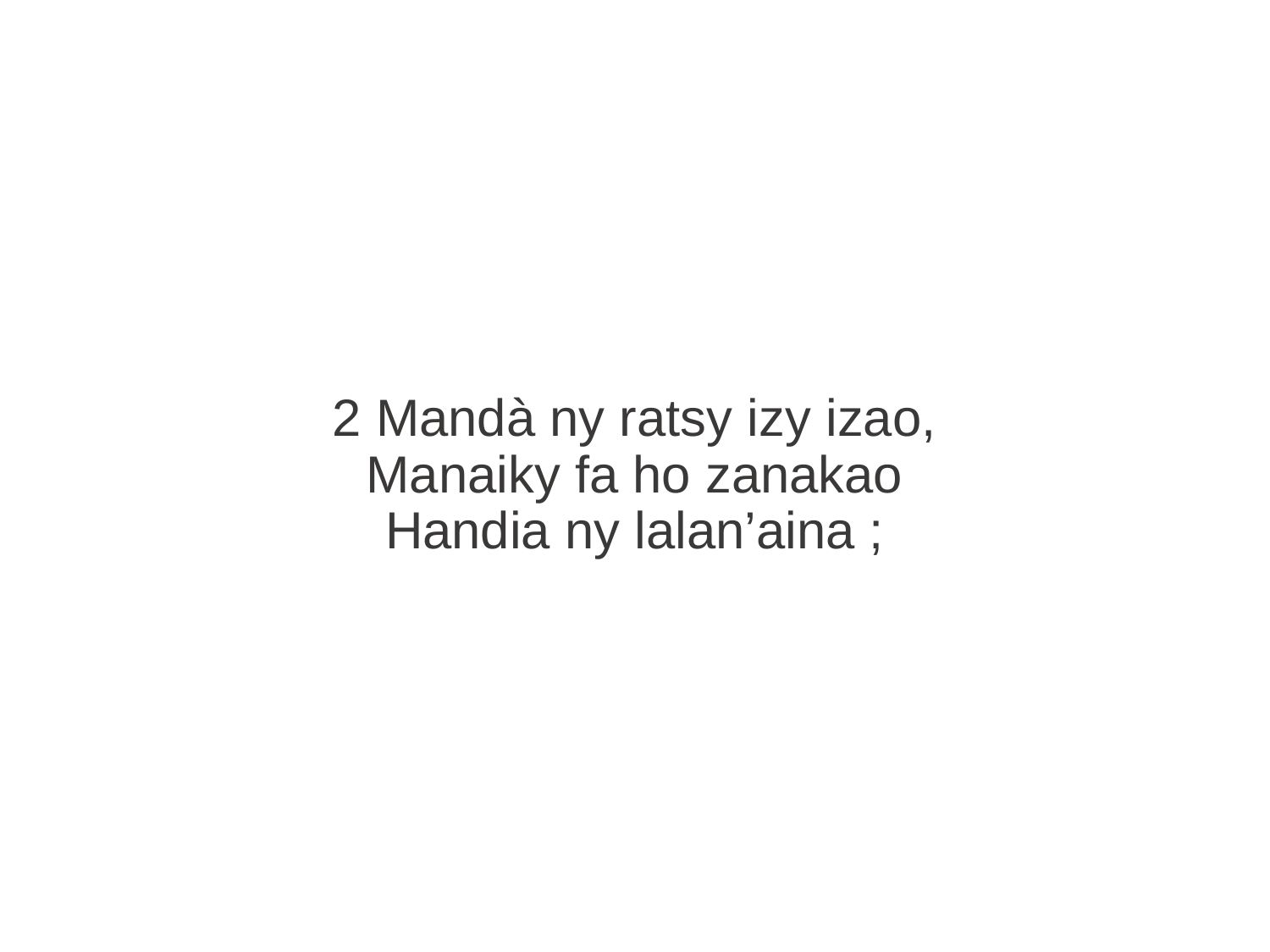

2 Mandà ny ratsy izy izao,
Manaiky fa ho zanakao
Handia ny lalan’aina ;